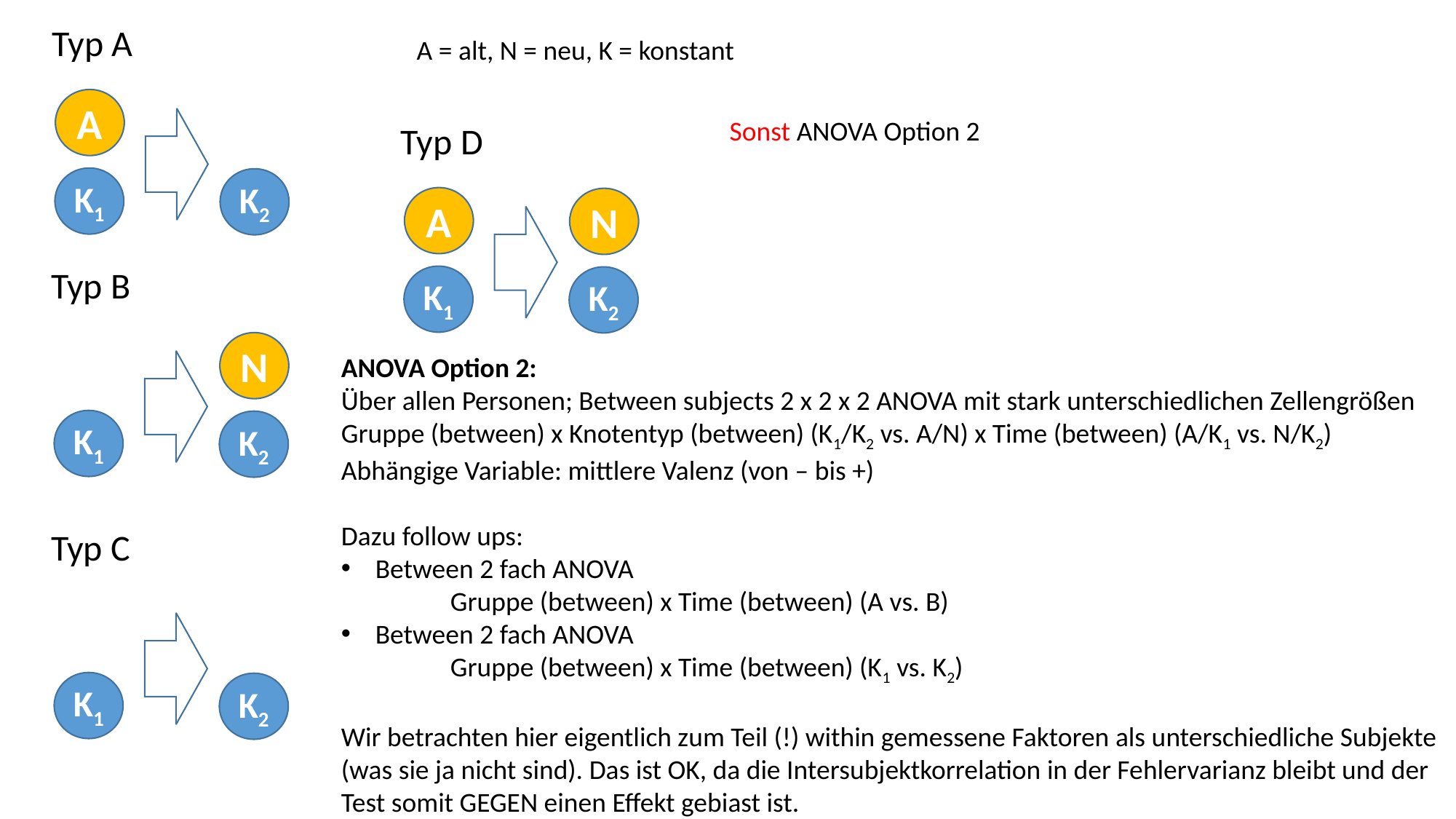

Typ A
A = alt, N = neu, K = konstant
A

Sonst ANOVA Option 2
Typ D
K1
K2
A
N

Typ B
K1
K2
N
ANOVA Option 2:
Über allen Personen; Between subjects 2 x 2 x 2 ANOVA mit stark unterschiedlichen Zellengrößen
Gruppe (between) x Knotentyp (between) (K1/K2 vs. A/N) x Time (between) (A/K1 vs. N/K2)
Abhängige Variable: mittlere Valenz (von – bis +)

Dazu follow ups:
Between 2 fach ANOVA
	Gruppe (between) x Time (between) (A vs. B)
Between 2 fach ANOVA
	Gruppe (between) x Time (between) (K1 vs. K2)

Wir betrachten hier eigentlich zum Teil (!) within gemessene Faktoren als unterschiedliche Subjekte (was sie ja nicht sind). Das ist OK, da die Intersubjektkorrelation in der Fehlervarianz bleibt und der Test somit GEGEN einen Effekt gebiast ist.

K1
K2
Typ C

K1
K2